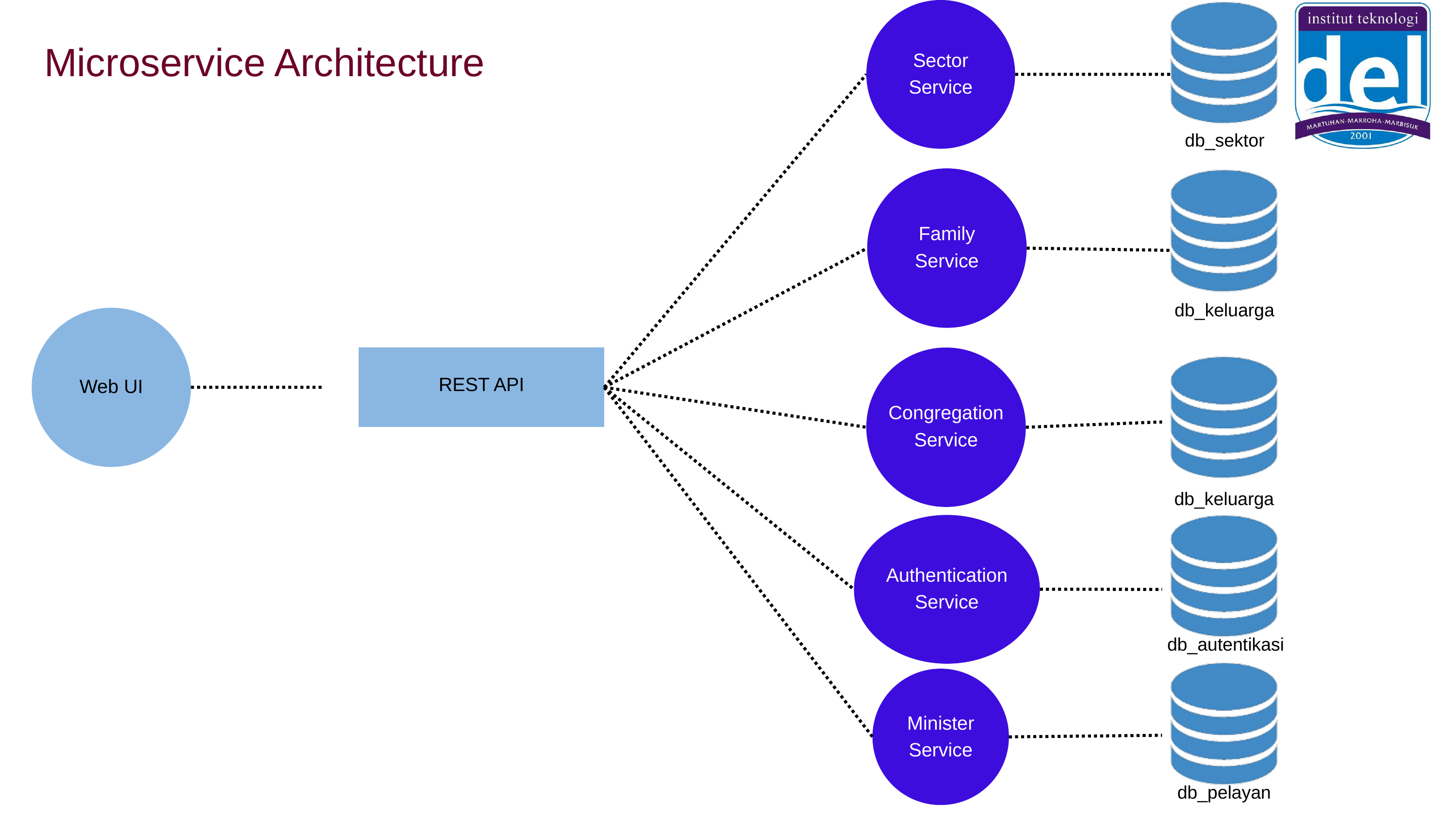

Sector Service

Microservice Architecture

db_sektor

Family Service

db_keluarga

Web UI

REST API

Congregation Service

db_keluarga

Authentication Service

db_autentikasi

Minister Service

db_pelayan